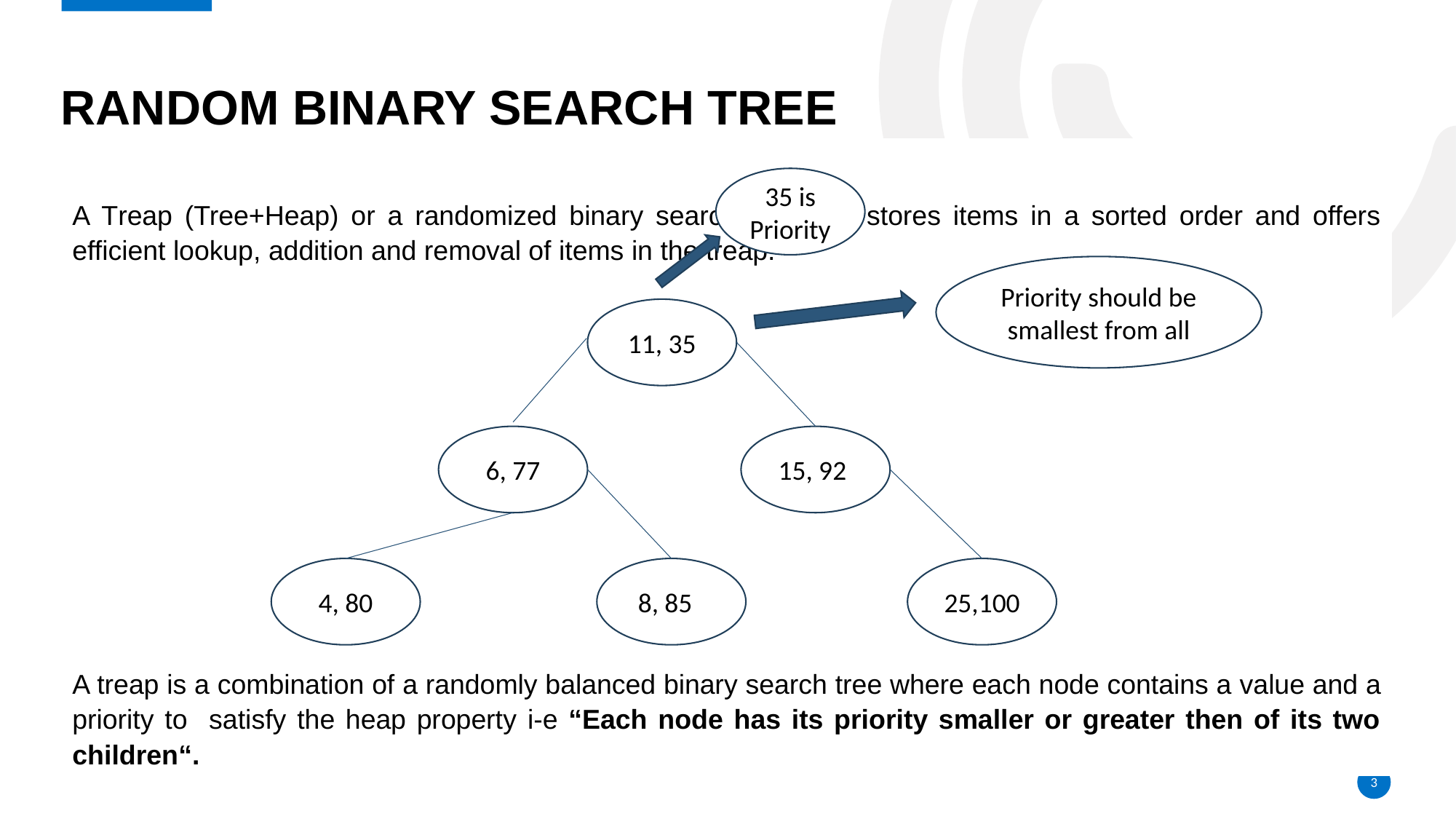

# Random Binary Search Tree

A Treap (Tree+Heap) or a randomized binary search tree that stores items in a sorted order and offers efficient lookup, addition and removal of items in the treap.

A treap is a combination of a randomly balanced binary search tree where each node contains a value and a priority to  satisfy the heap property i-e “Each node has its priority smaller or greater then of its two children“.
35 is Priority

Priority should be smallest from all
11, 35

6, 77
15, 92
4, 80
8, 85
25
25,100

3